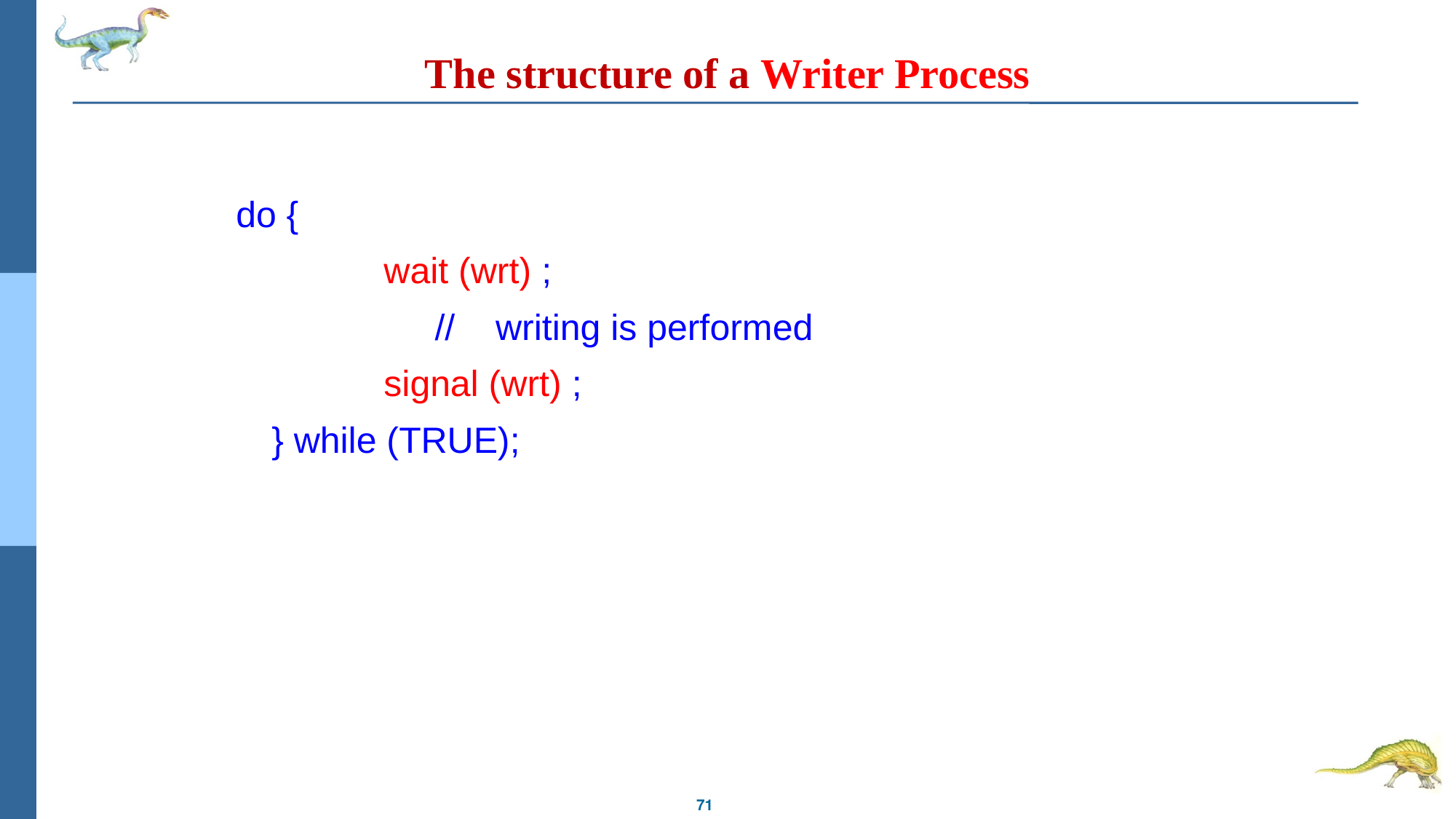

# The structure of a Writer Process

              do {
                        wait (wrt) ;
                             //    writing is performed
                        signal (wrt) ;
             } while (TRUE);